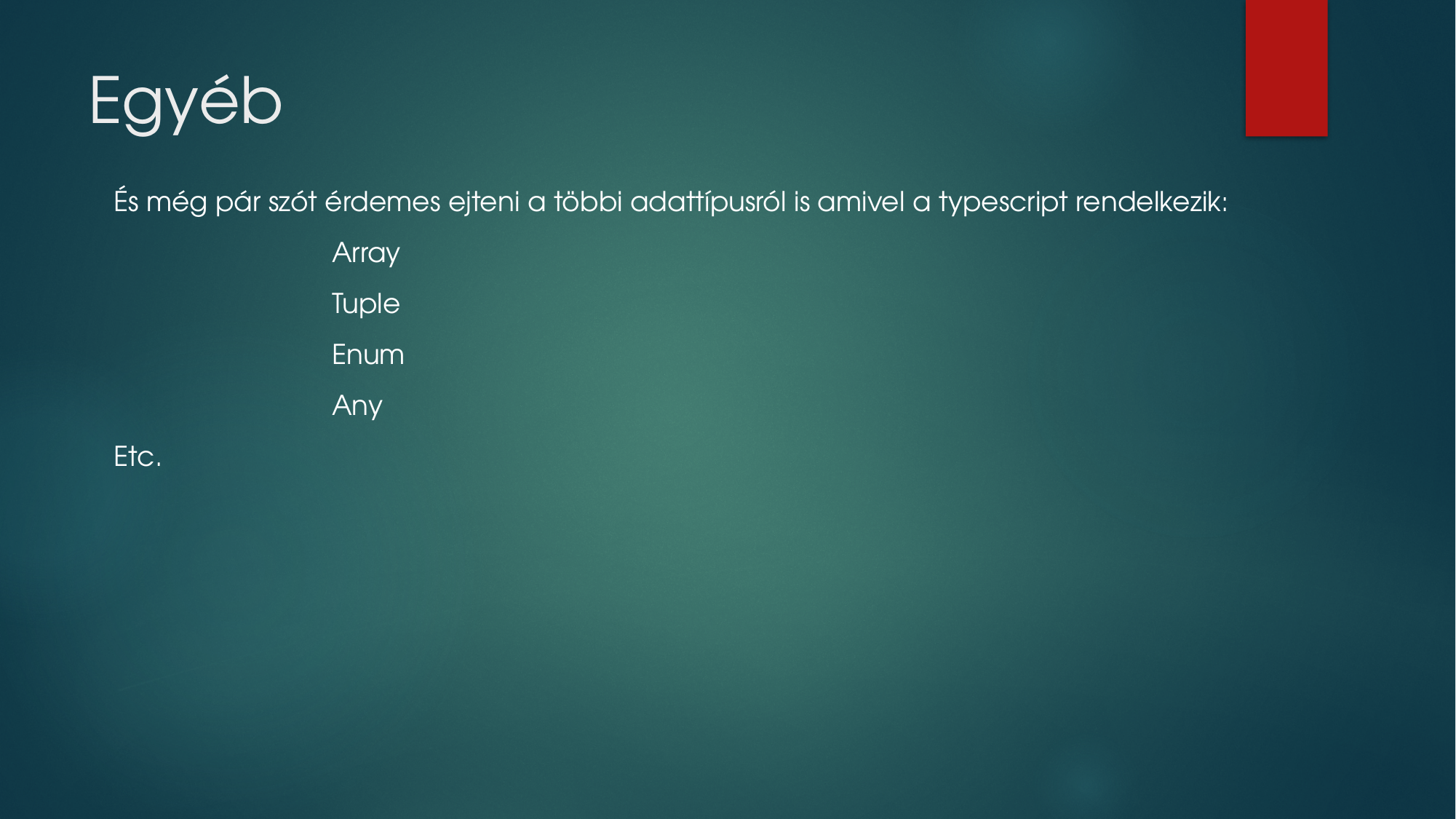

# Egyéb
És még pár szót érdemes ejteni a többi adattípusról is amivel a typescript rendelkezik:
		Array
		Tuple
		Enum
		Any
Etc.